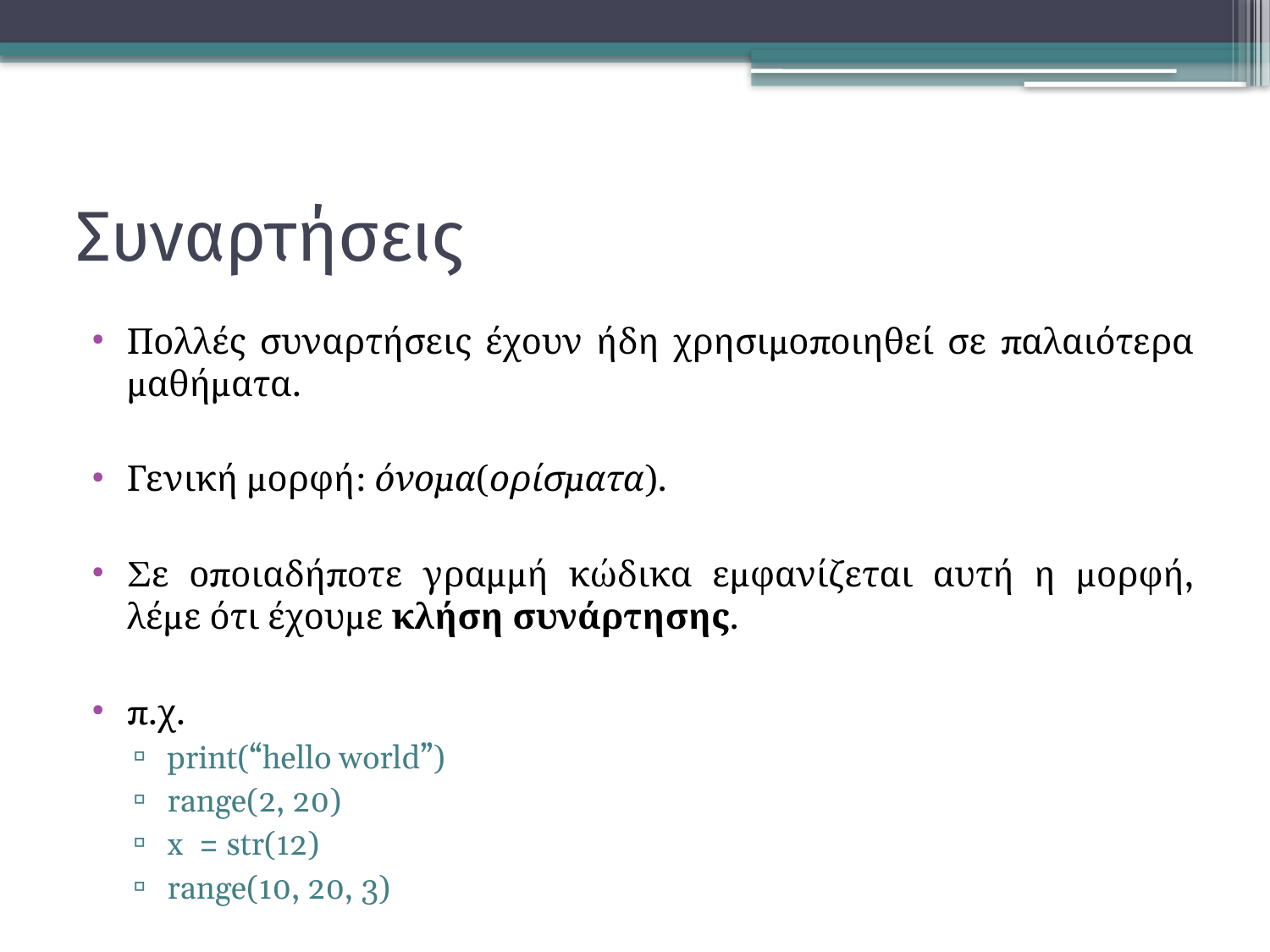

# Συναρτήσεις
Πολλές συναρτήσεις έχουν ήδη χρησιμοποιηθεί σε παλαιότερα μαθήματα.

Γενική μορφή: όνομα(ορίσματα).

Σε οποιαδήποτε γραμμή κώδικα εμφανίζεται αυτή η μορφή, λέμε ότι έχουμε κλήση συνάρτησης.

π.χ.
print(“hello world”)
range(2, 20)
x  = str(12)
range(10, 20, 3)